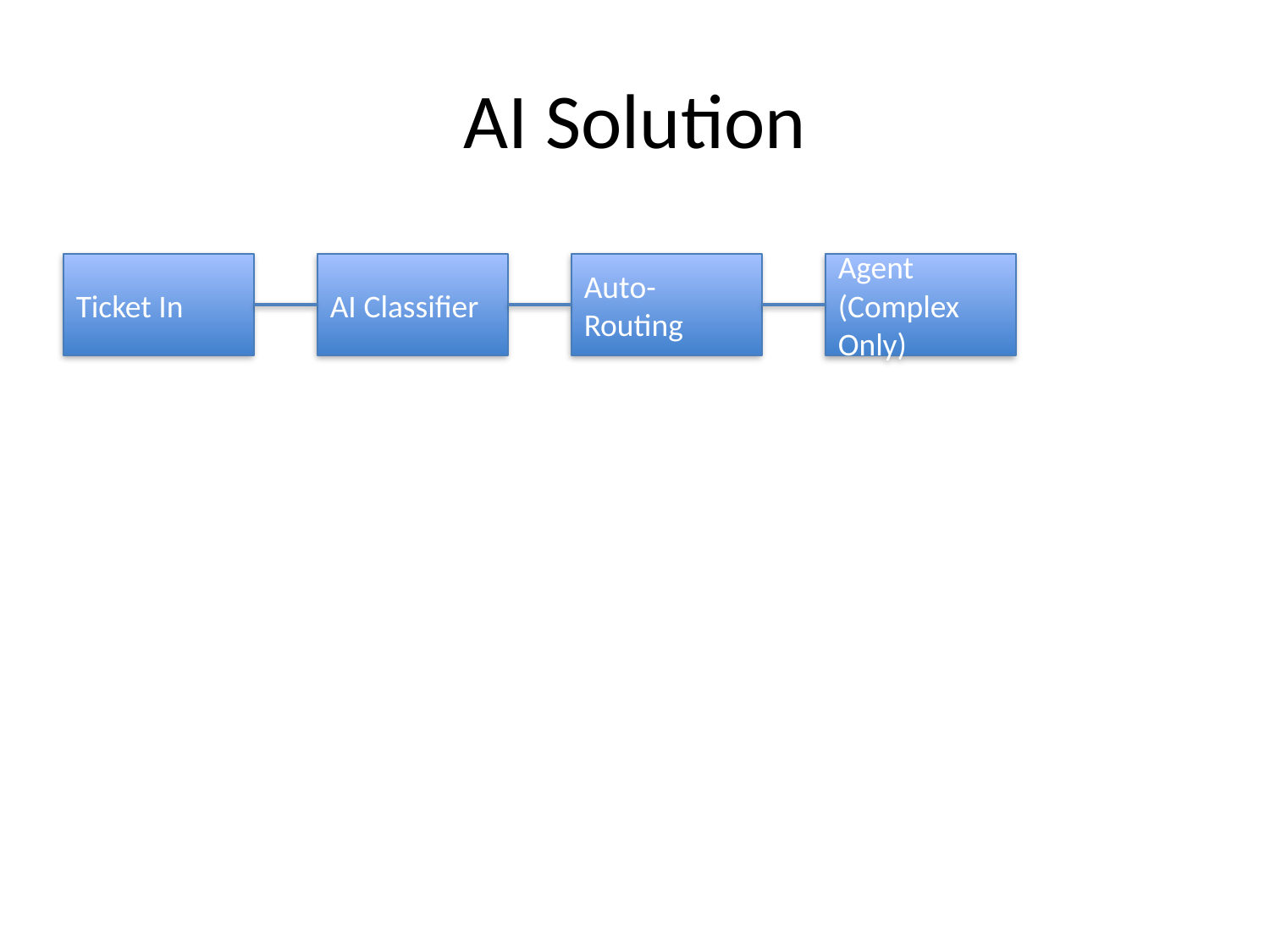

# AI Solution
Ticket In
AI Classifier
Auto-Routing
Agent (Complex Only)